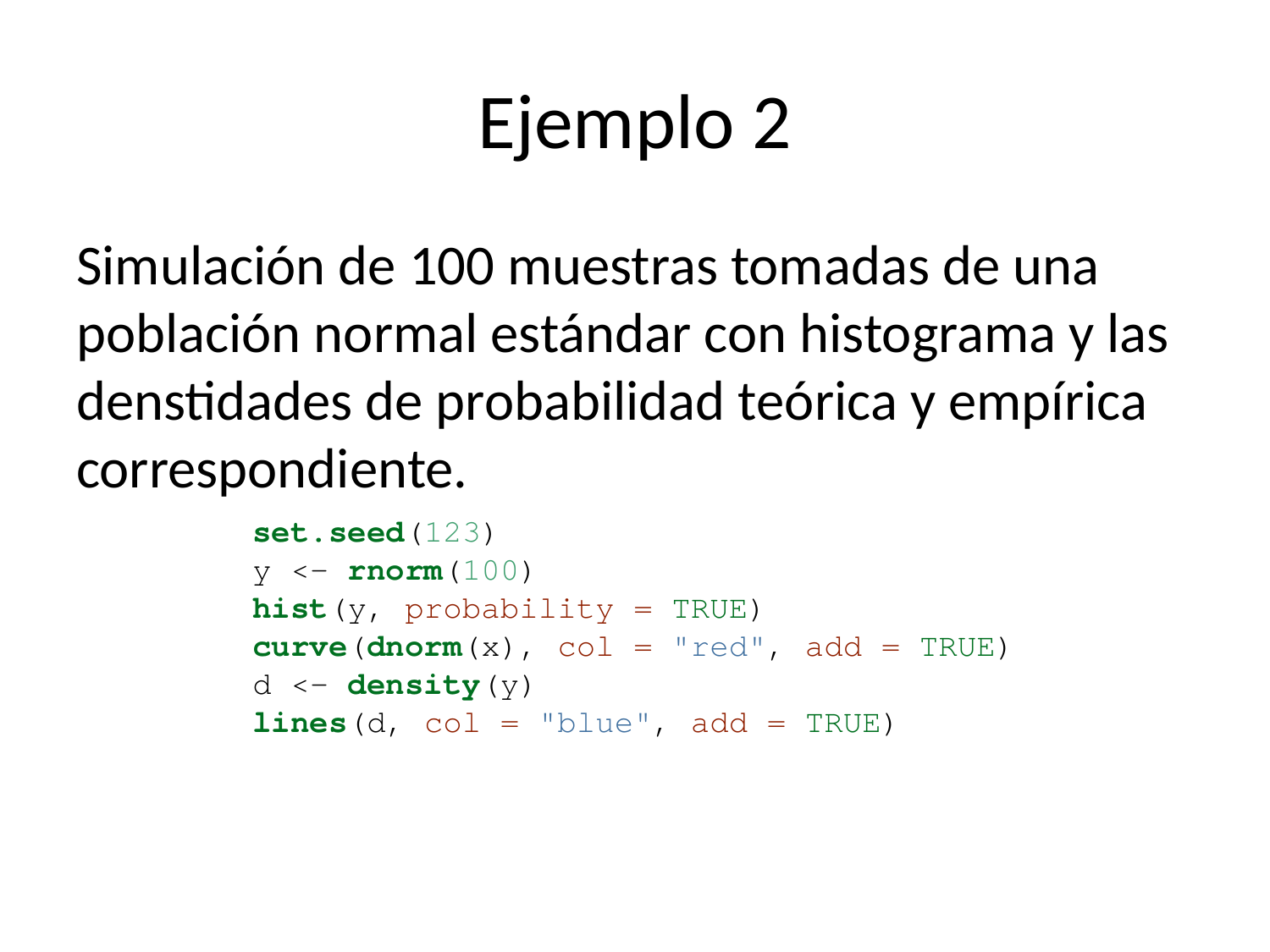

# Ejemplo 2
Simulación de 100 muestras tomadas de una población normal estándar con histograma y las denstidades de probabilidad teórica y empírica correspondiente.
set.seed(123)
y <- rnorm(100)
hist(y, probability = TRUE)
curve(dnorm(x), col = "red", add = TRUE)
d <- density(y)
lines(d, col = "blue", add = TRUE)